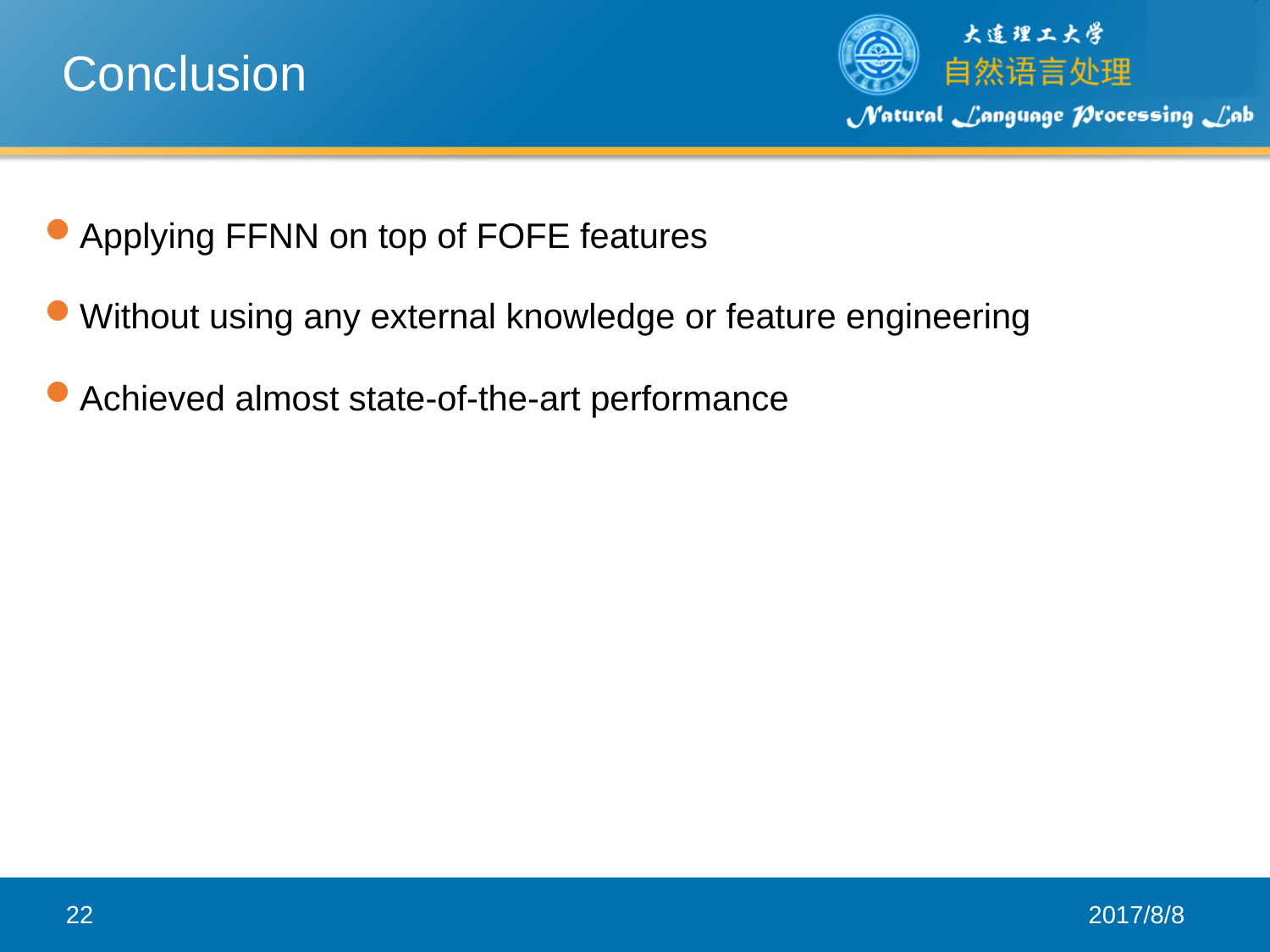

# Conclusion
Applying FFNN on top of FOFE features
Without using any external knowledge or feature engineering
Achieved almost state-of-the-art performance
22
2017/8/8